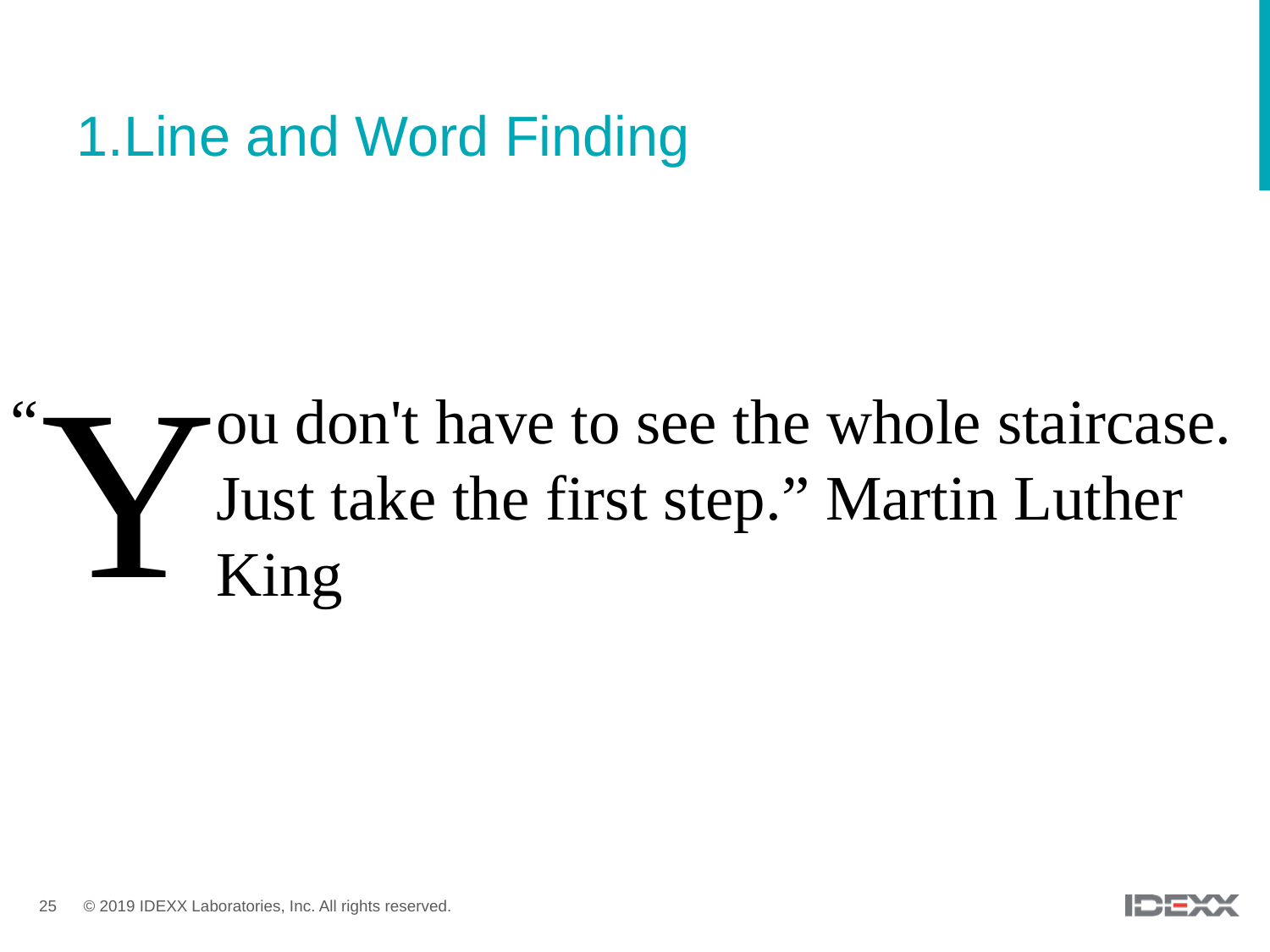

# Line and Word Finding

Y
“
ou don't have to see the whole staircase. Just take the first step.” Martin Luther King